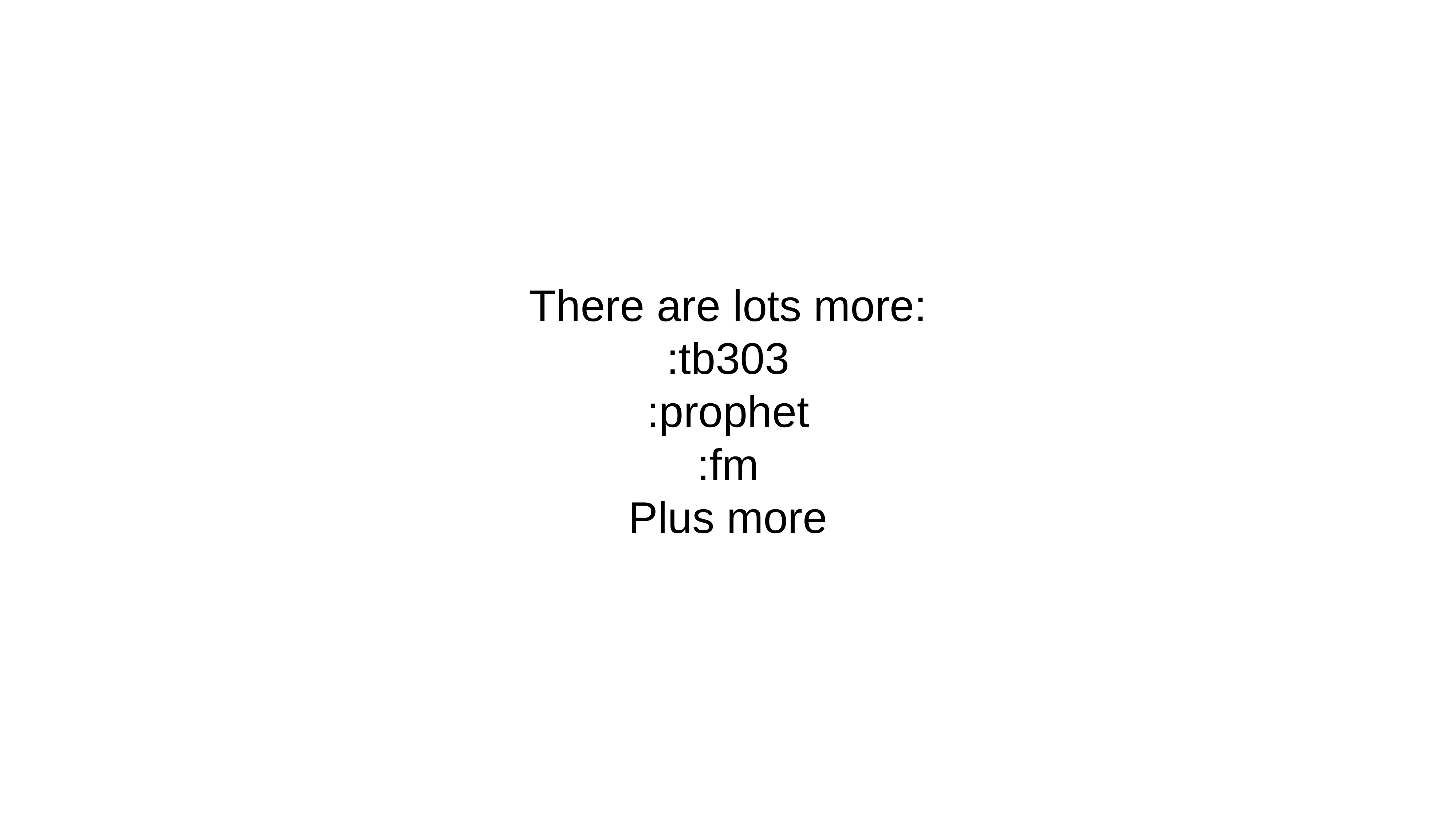

# There are lots more:
:tb303
:prophet
:fm
Plus more